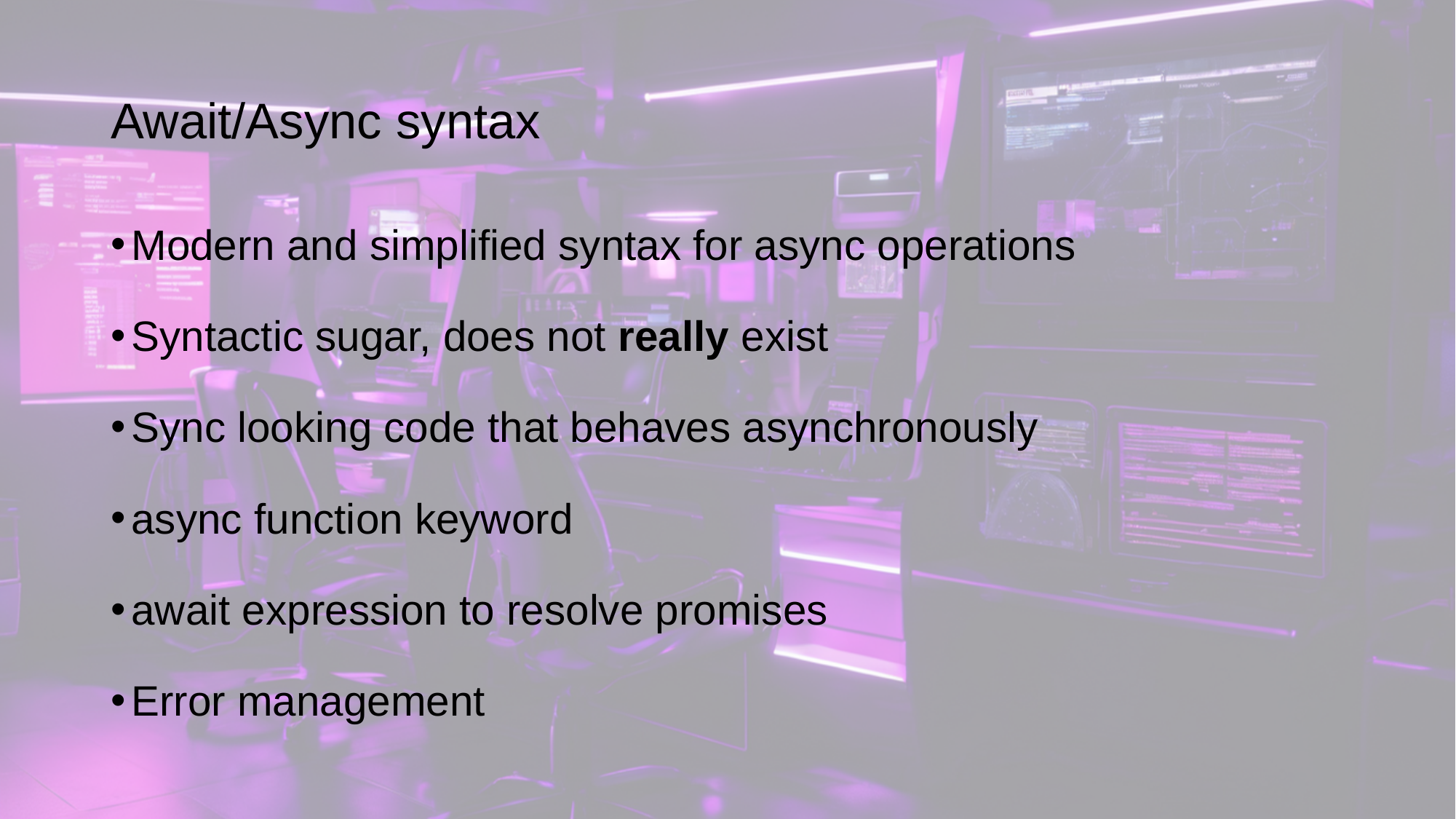

# Await/Async syntax
Modern and simplified syntax for async operations
Syntactic sugar, does not really exist
Sync looking code that behaves asynchronously
async function keyword
await expression to resolve promises
Error management